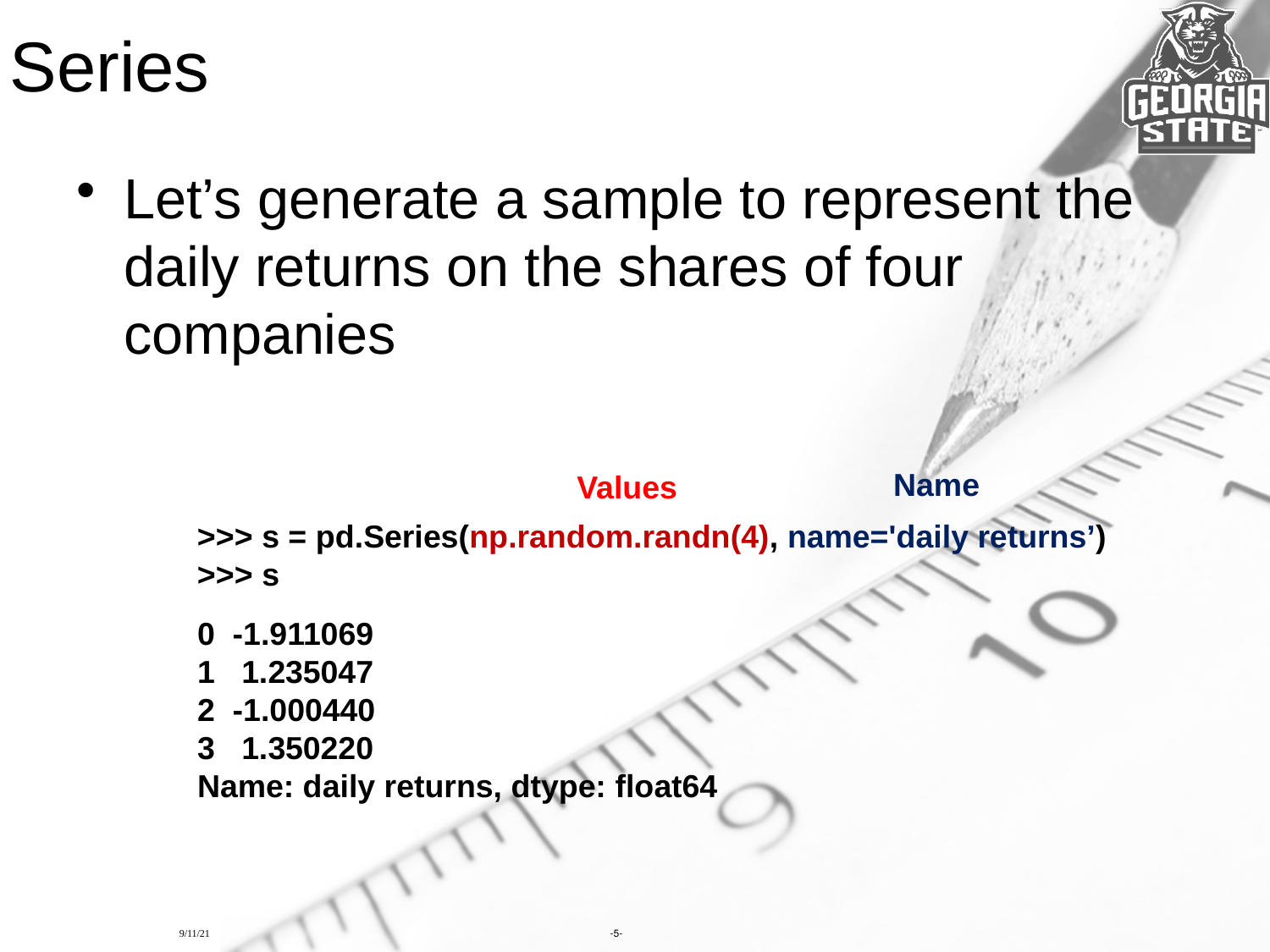

# Series
Let’s generate a sample to represent the daily returns on the shares of four companies
Name
Values
>>> s = pd.Series(np.random.randn(4), name='daily returns’)
>>> s
0  -1.911069
1   1.235047
2  -1.000440
3   1.350220
Name: daily returns, dtype: float64